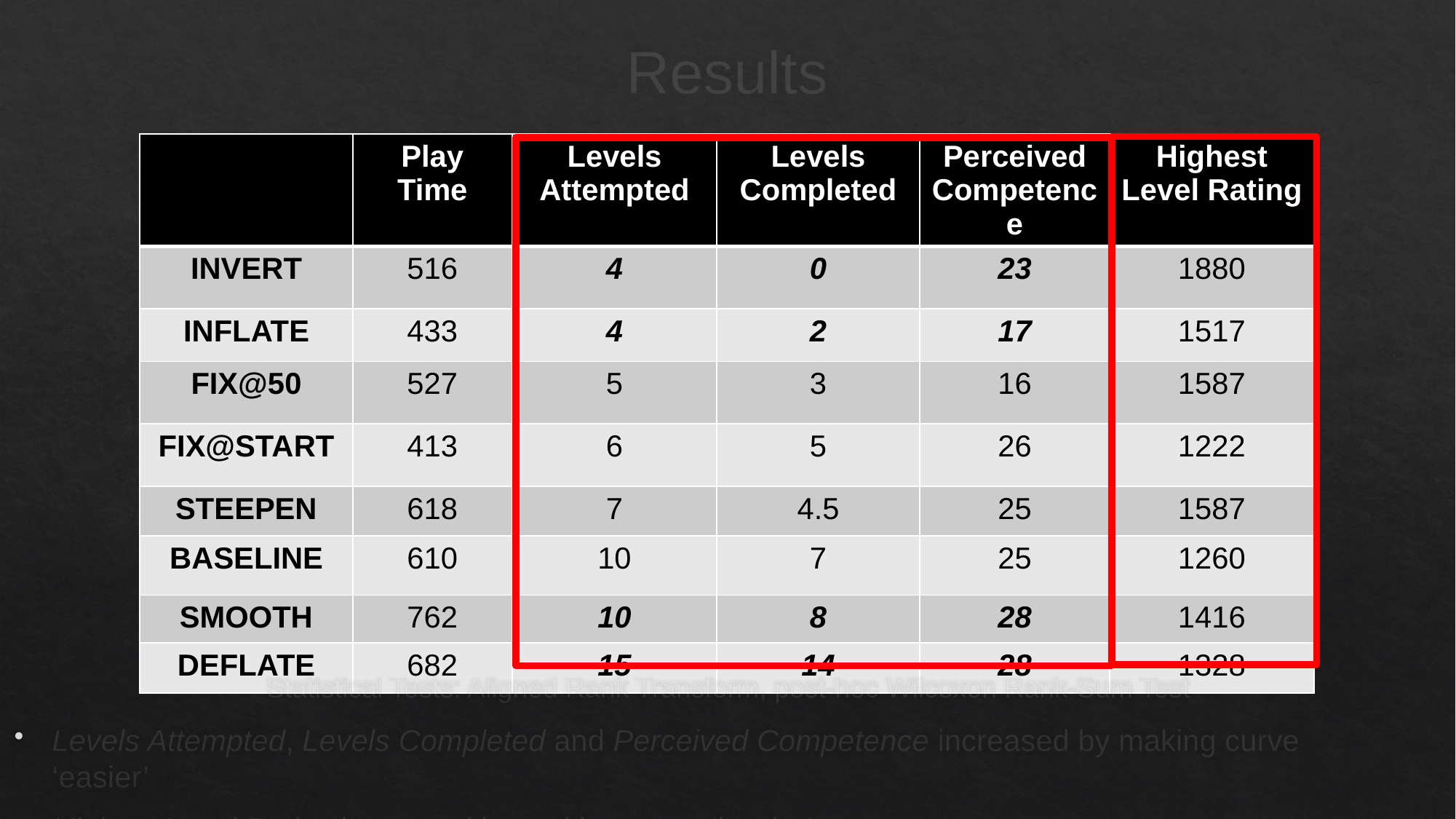

# Results
|  | Play Time | Levels Attempted | Levels Completed | Perceived Competence | Highest Level Rating |
| --- | --- | --- | --- | --- | --- |
| INVERT | 516 | 4 | 0 | 23 | 1880 |
| INFLATE | 433 | 4 | 2 | 17 | 1517 |
| FIX@50 | 527 | 5 | 3 | 16 | 1587 |
| FIX@START | 413 | 6 | 5 | 26 | 1222 |
| STEEPEN | 618 | 7 | 4.5 | 25 | 1587 |
| BASELINE | 610 | 10 | 7 | 25 | 1260 |
| SMOOTH | 762 | 10 | 8 | 28 | 1416 |
| DEFLATE | 682 | 15 | 14 | 28 | 1328 |

Statistical Tests: Aligned Rank Transform, post-hoc Wilcoxon Rank-Sum Test
Levels Attempted, Levels Completed and Perceived Competence increased by making curve ‘easier’
Highest Level Rating increased by making curve ‘harder’